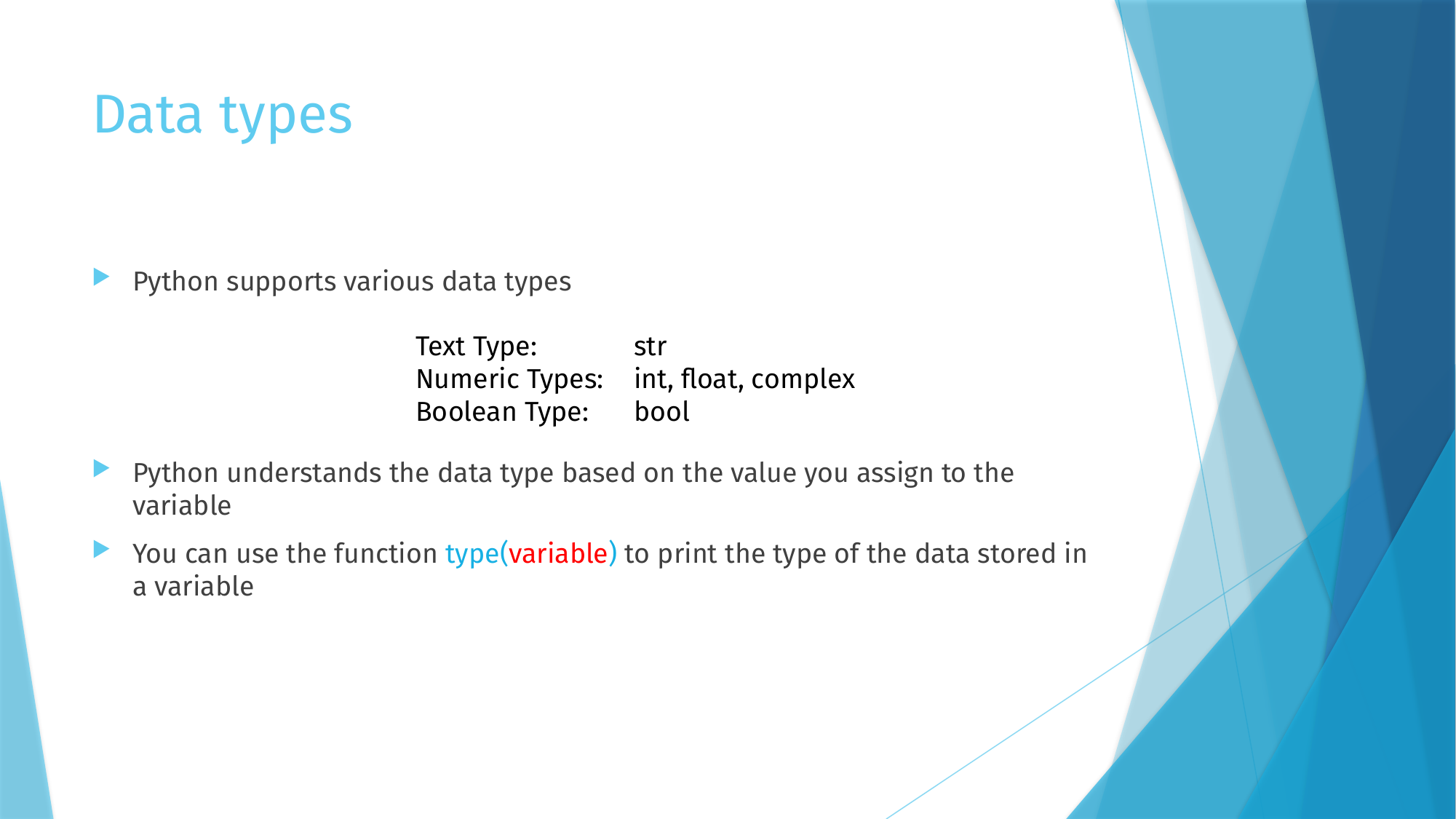

# Data types
Python supports various data types

Python understands the data type based on the value you assign to the variable
You can use the function type(variable) to print the type of the data stored in a variable
Text Type:	str
Numeric Types:	int, float, complex
Boolean Type:	bool